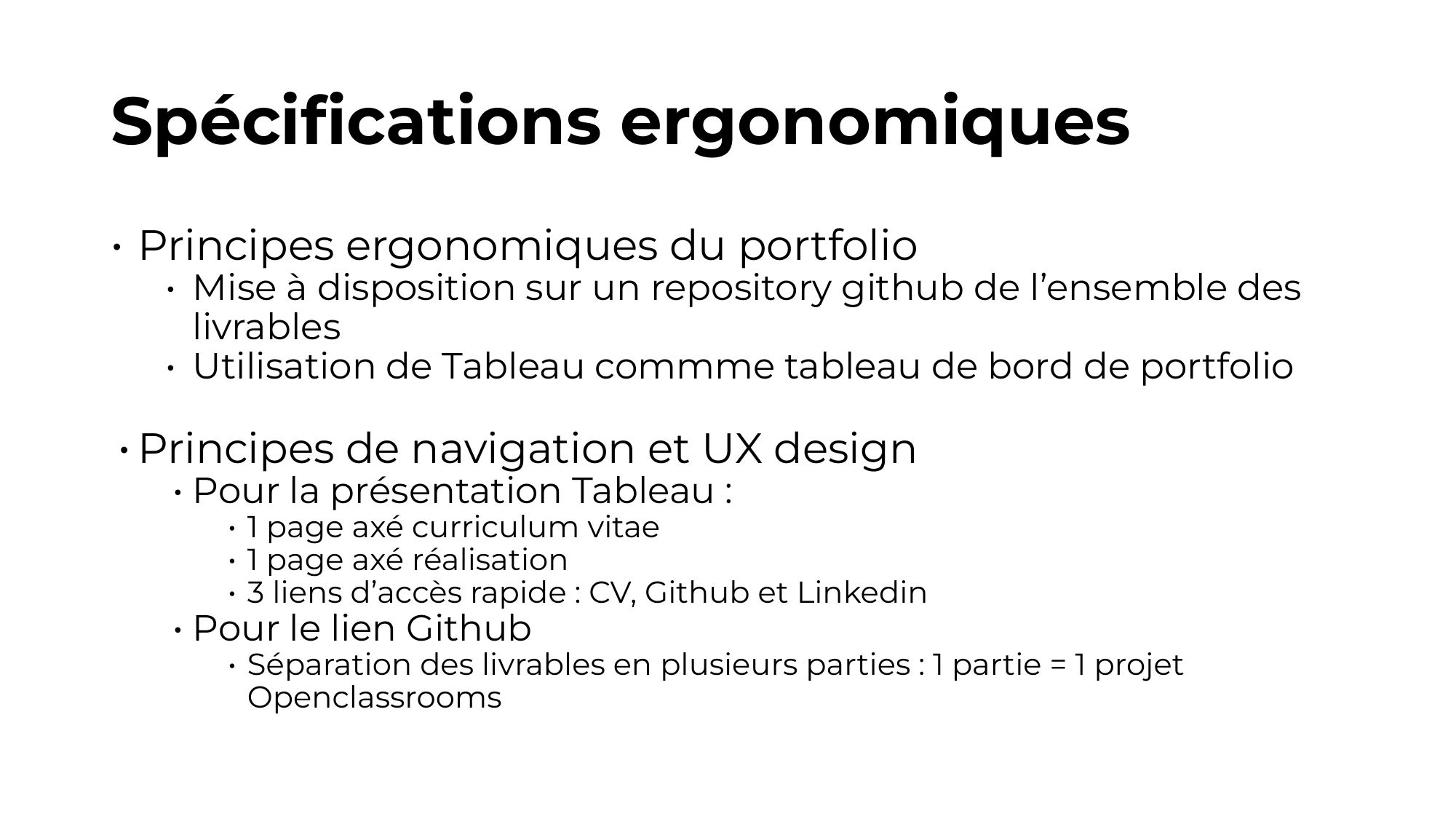

# Spécifications ergonomiques
Principes ergonomiques du portfolio
Mise à disposition sur un repository github de l’ensemble des livrables
Utilisation de Tableau commme tableau de bord de portfolio
Principes de navigation et UX design
Pour la présentation Tableau :
1 page axé curriculum vitae
1 page axé réalisation
3 liens d’accès rapide : CV, Github et Linkedin
Pour le lien Github
Séparation des livrables en plusieurs parties : 1 partie = 1 projet Openclassrooms